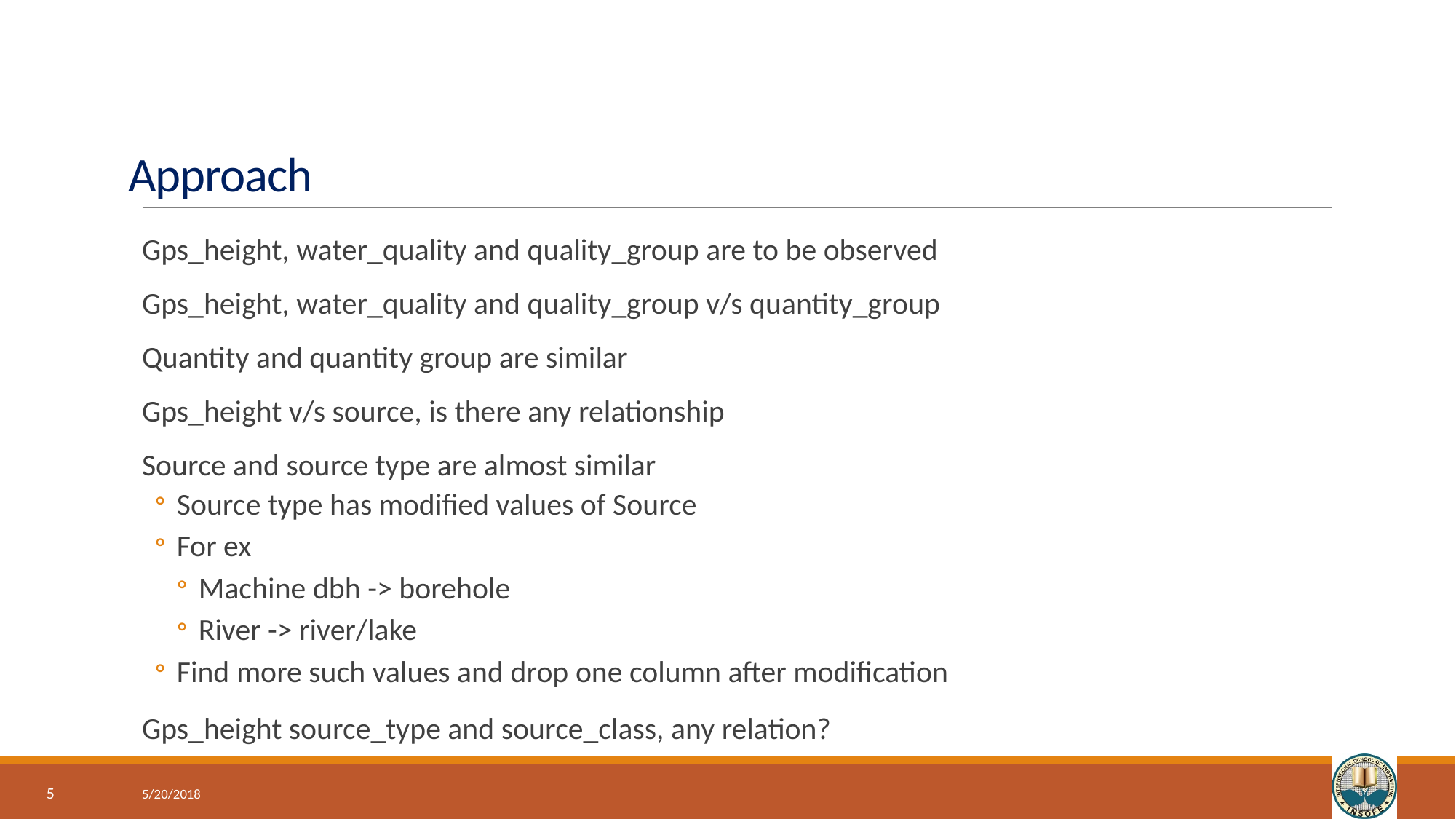

# Approach
Gps_height, water_quality and quality_group are to be observed
Gps_height, water_quality and quality_group v/s quantity_group
Quantity and quantity group are similar
Gps_height v/s source, is there any relationship
Source and source type are almost similar
Source type has modified values of Source
For ex
Machine dbh -> borehole
River -> river/lake
Find more such values and drop one column after modification
Gps_height source_type and source_class, any relation?

5
5/20/2018